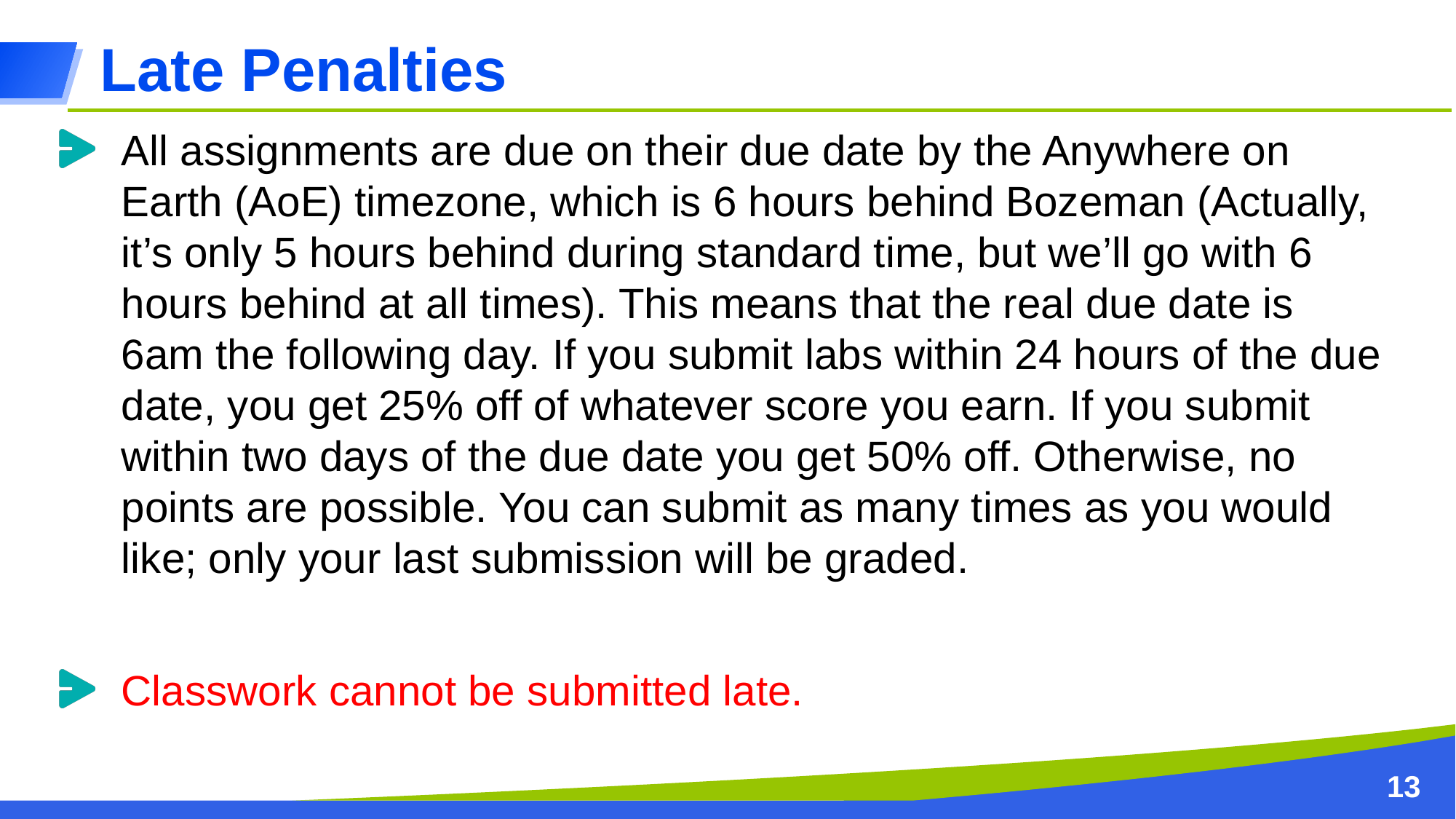

Late Penalties
All assignments are due on their due date by the Anywhere on Earth (AoE) timezone, which is 6 hours behind Bozeman (Actually, it’s only 5 hours behind during standard time, but we’ll go with 6 hours behind at all times). This means that the real due date is 6am the following day. If you submit labs within 24 hours of the due date, you get 25% off of whatever score you earn. If you submit within two days of the due date you get 50% off. Otherwise, no points are possible. You can submit as many times as you would like; only your last submission will be graded.

Classwork cannot be submitted late.